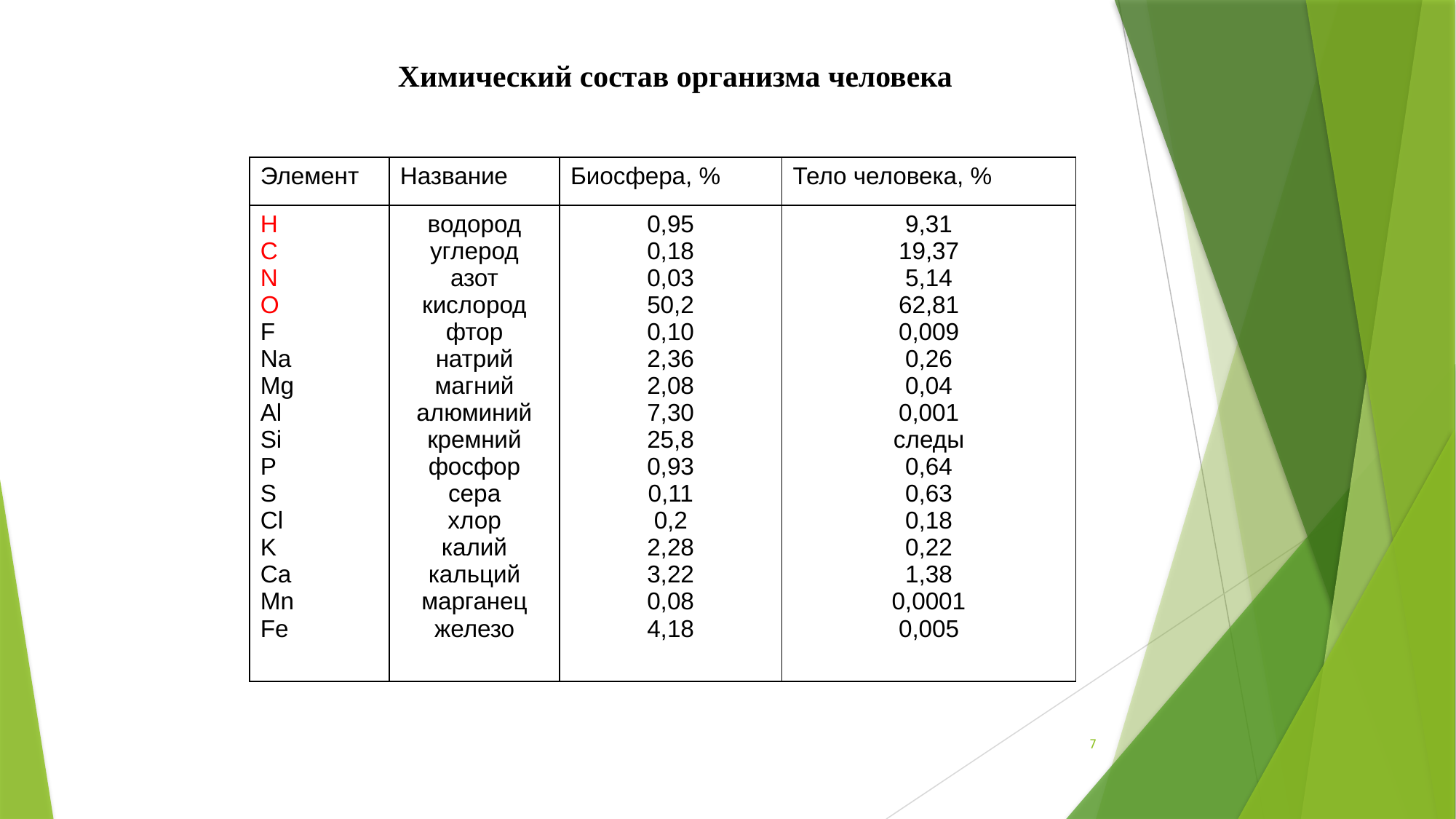

Химический состав организма человека
| Элемент | Название | Биосфера, % | Тело человека, % |
| --- | --- | --- | --- |
| Н C N О F Na Mg Al Si P S Cl K Ca Mn Fe | водород углерод азот кислород фтор натрий магний алюминий кремний фосфор сера хлор калий кальций марганец железо | 0,95 0,18 0,03 50,2 0,10 2,36 2,08 7,30 25,8 0,93 0,11 0,2 2,28 3,22 0,08 4,18 | 9,31 19,37 5,14 62,81 0,009 0,26 0,04 0,001 следы 0,64 0,63 0,18 0,22 1,38 0,0001 0,005 |
7